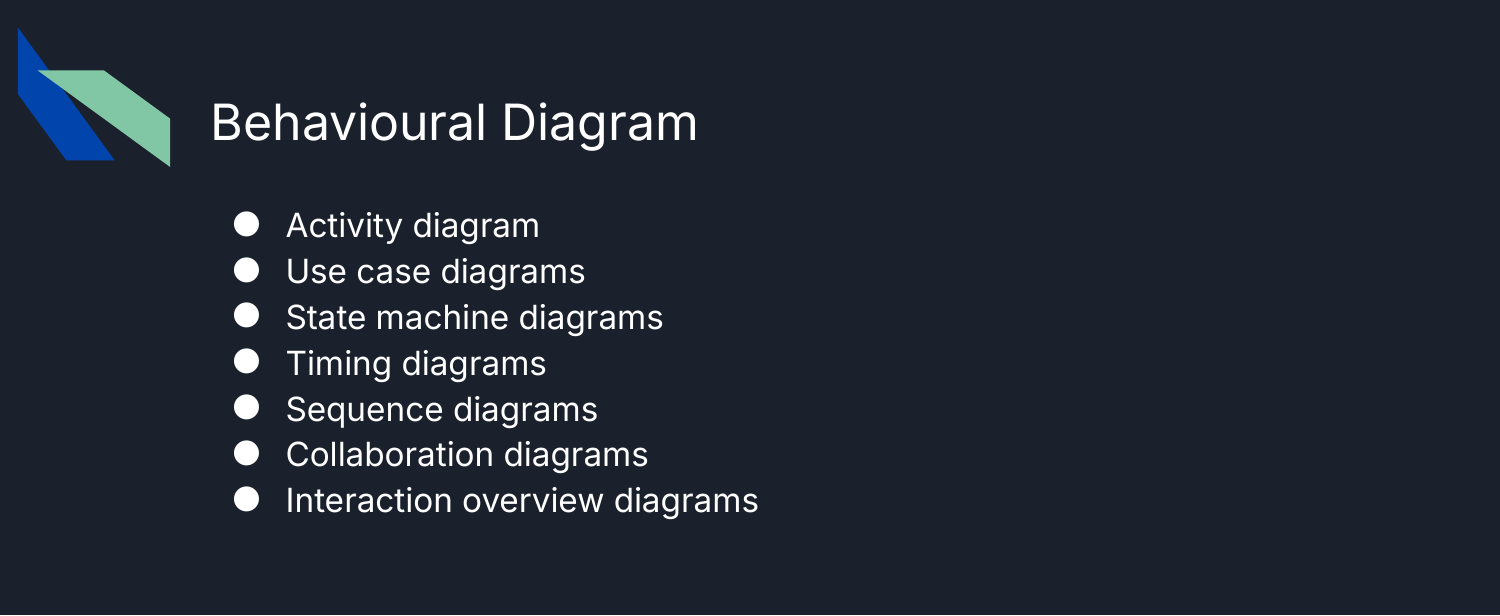

# Behavioural Diagram
Activity diagram
Use case diagrams
State machine diagrams
Timing diagrams
Sequence diagrams
Collaboration diagrams
Interaction overview diagrams